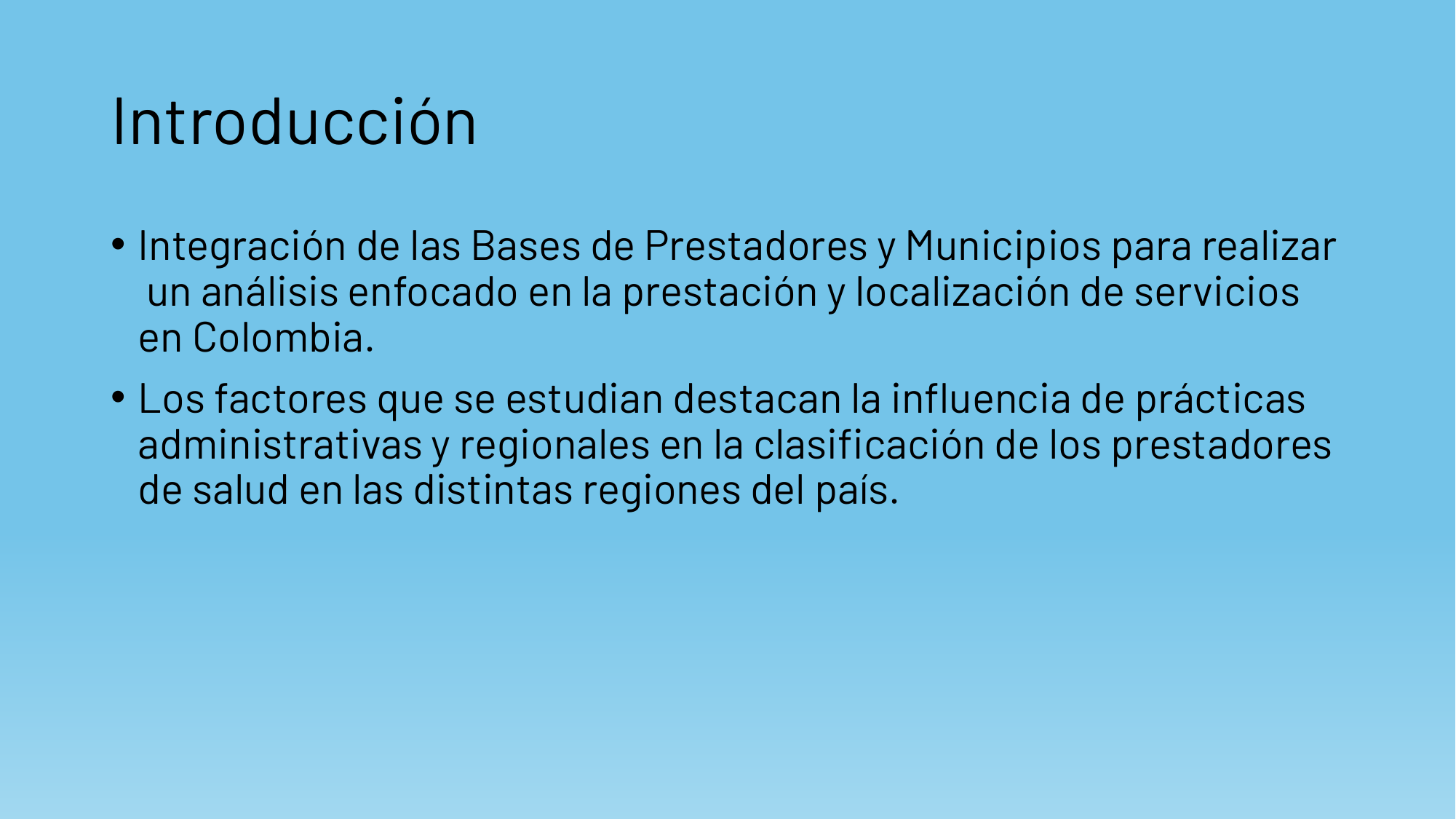

# Introducción
Integración de las Bases de Prestadores y Municipios para realizar  un análisis enfocado en la prestación y localización de servicios en Colombia.
Los factores que se estudian destacan la influencia de prácticas administrativas y regionales en la clasificación de los prestadores de salud en las distintas regiones del país.